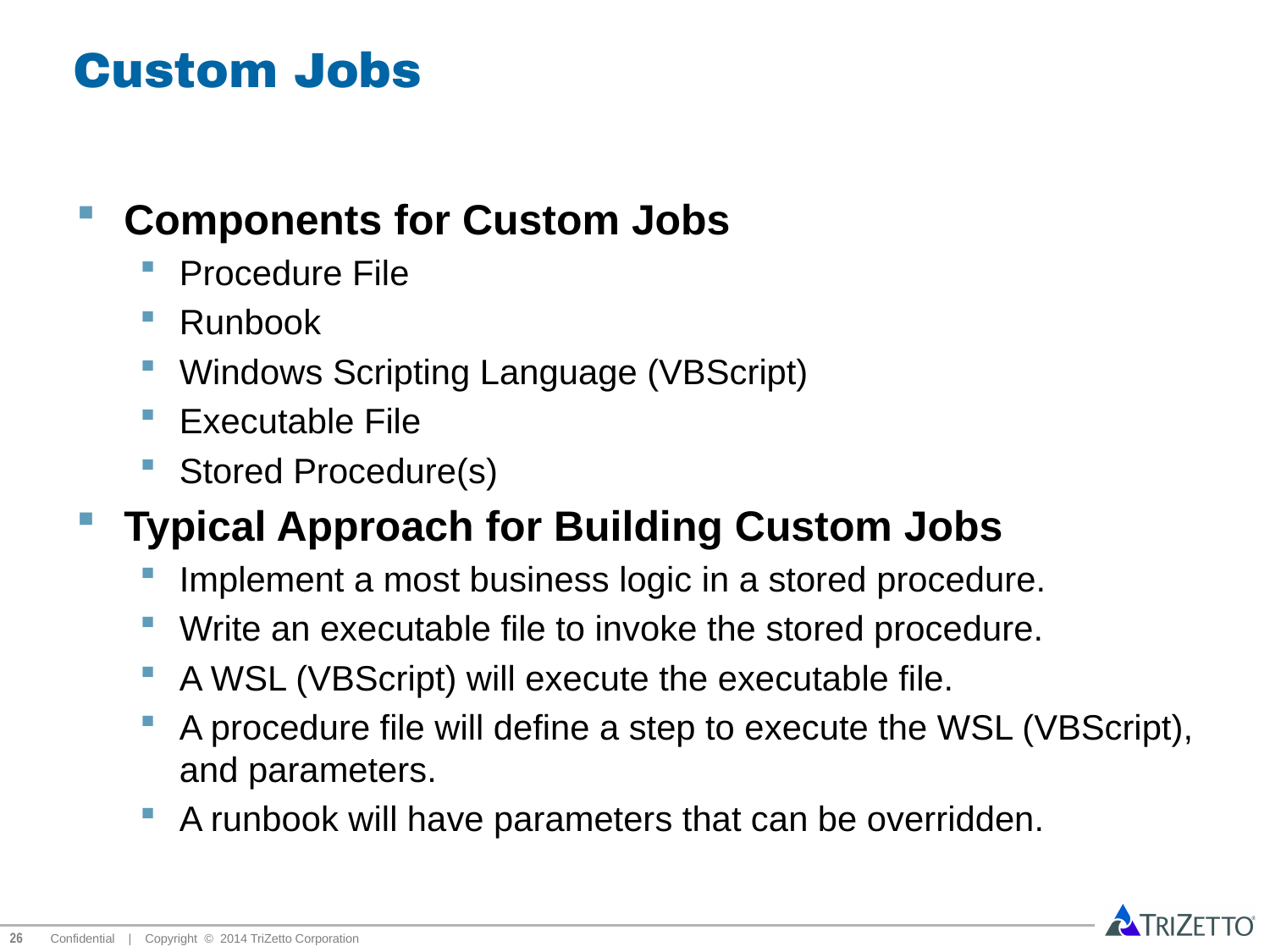

# Custom Jobs
Components for Custom Jobs
Procedure File
Runbook
Windows Scripting Language (VBScript)
Executable File
Stored Procedure(s)
Typical Approach for Building Custom Jobs
Implement a most business logic in a stored procedure.
Write an executable file to invoke the stored procedure.
A WSL (VBScript) will execute the executable file.
A procedure file will define a step to execute the WSL (VBScript), and parameters.
A runbook will have parameters that can be overridden.